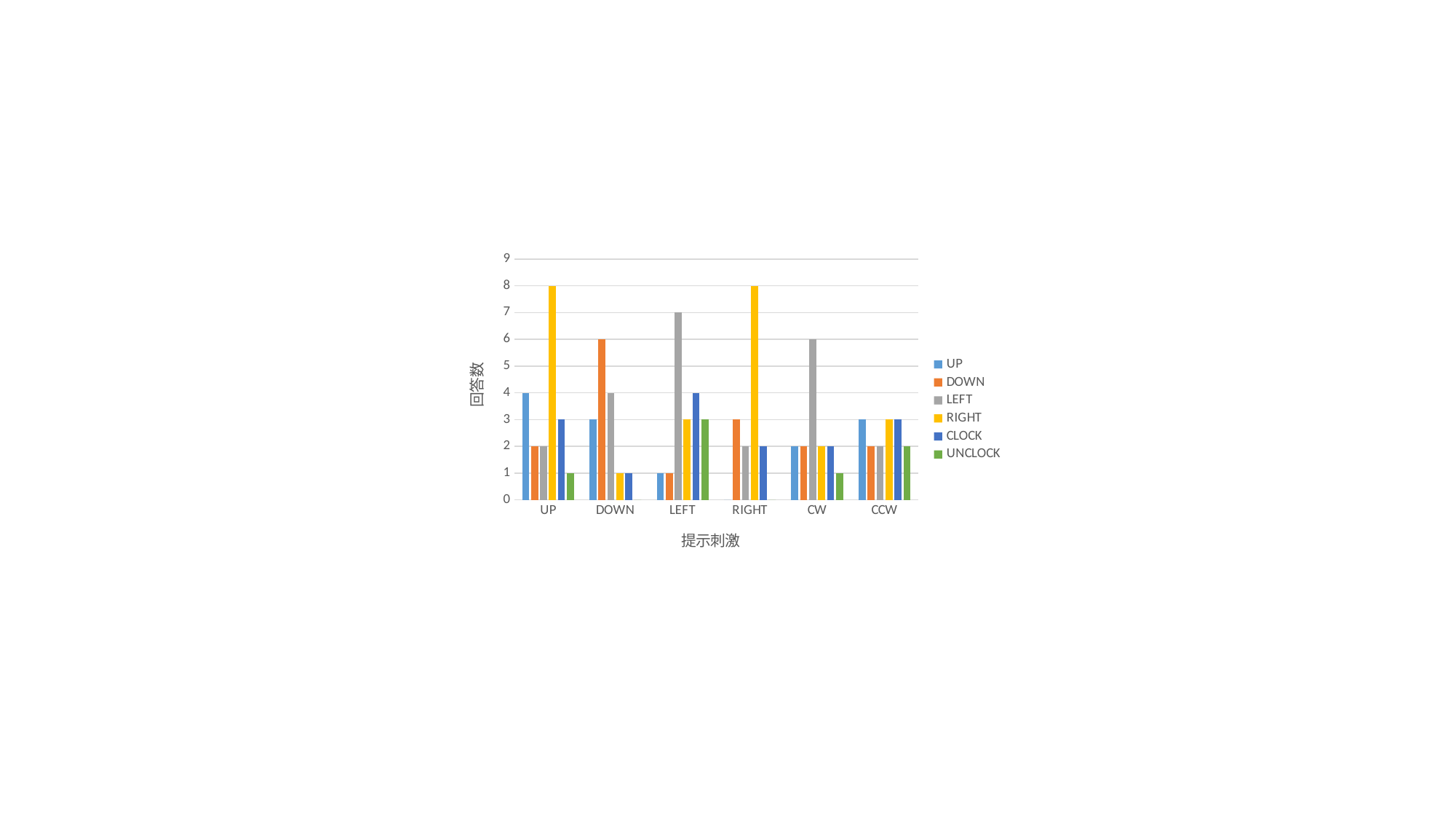

### Chart

| Category | UP | DOWN | LEFT | RIGHT | CLOCK | UNCLOCK |
|---|---|---|---|---|---|---|
| UP | 4.0 | 2.0 | 2.0 | 8.0 | 3.0 | 1.0 |
| DOWN | 3.0 | 6.0 | 4.0 | 1.0 | 1.0 | 0.0 |
| LEFT | 1.0 | 1.0 | 7.0 | 3.0 | 4.0 | 3.0 |
| RIGHT | 0.0 | 3.0 | 2.0 | 8.0 | 2.0 | 0.0 |
| CW | 2.0 | 2.0 | 6.0 | 2.0 | 2.0 | 1.0 |
| CCW | 3.0 | 2.0 | 2.0 | 3.0 | 3.0 | 2.0 |